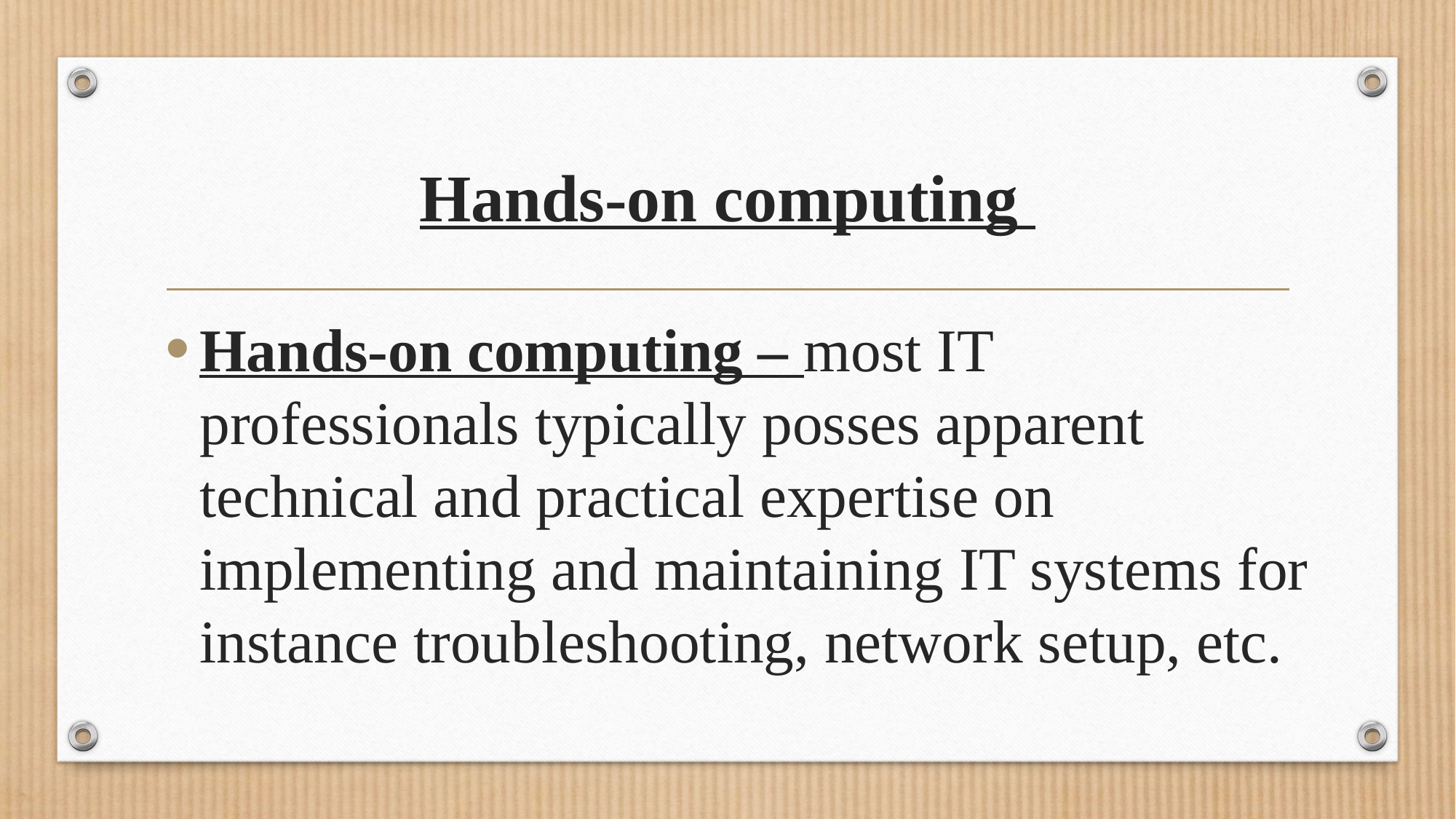

# Hands-on computing
Hands-on computing – most IT professionals typically posses apparent technical and practical expertise on implementing and maintaining IT systems for instance troubleshooting, network setup, etc.